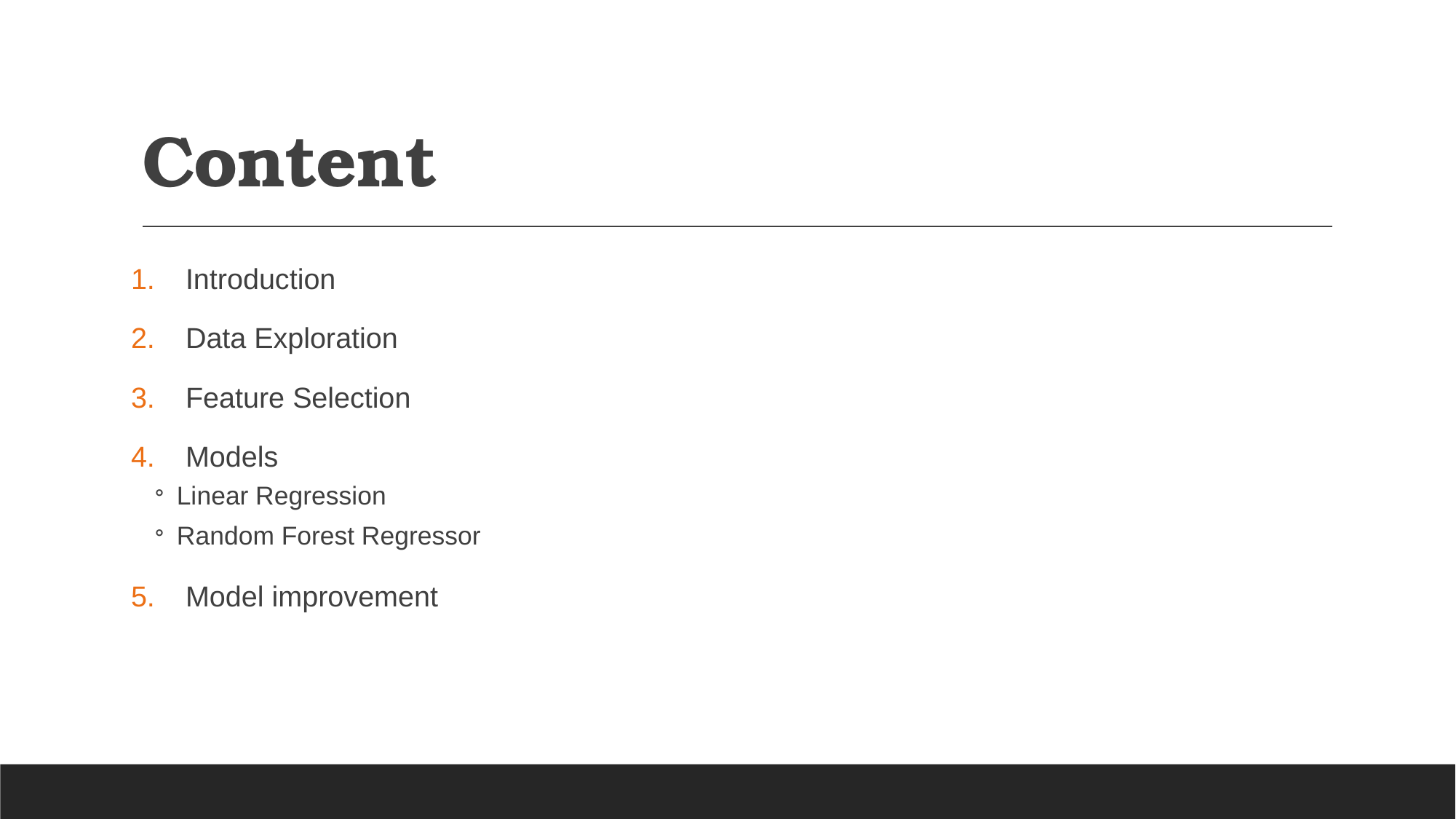

# Content
Introduction
Data Exploration
Feature Selection
Models
Linear Regression
Random Forest Regressor
Model improvement